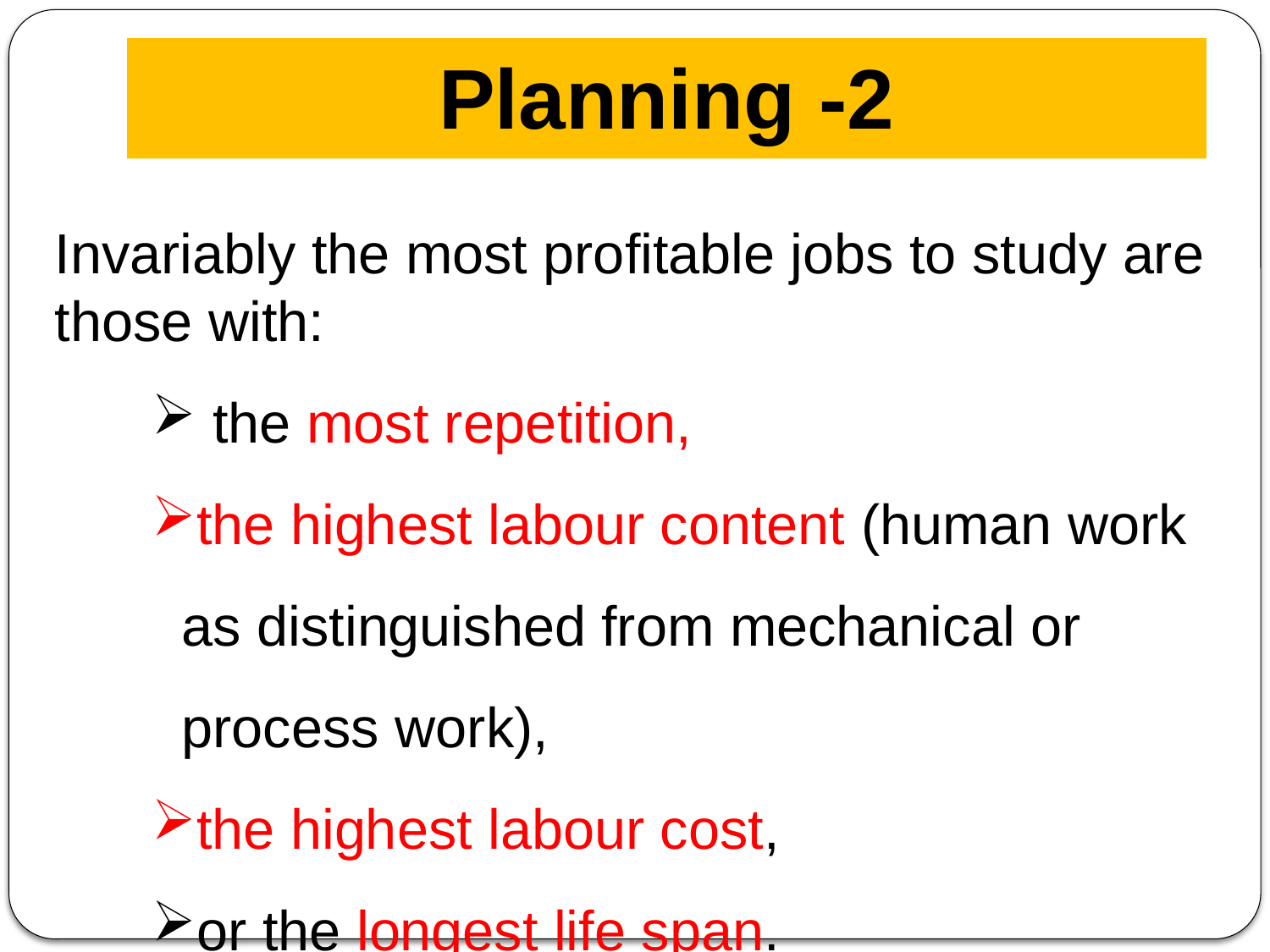

# Planning -2

Invariably the most profitable jobs to study are those with:
 the most repetition,
the highest labour content (human work as distinguished from mechanical or process work),
the highest labour cost,
or the longest life span.